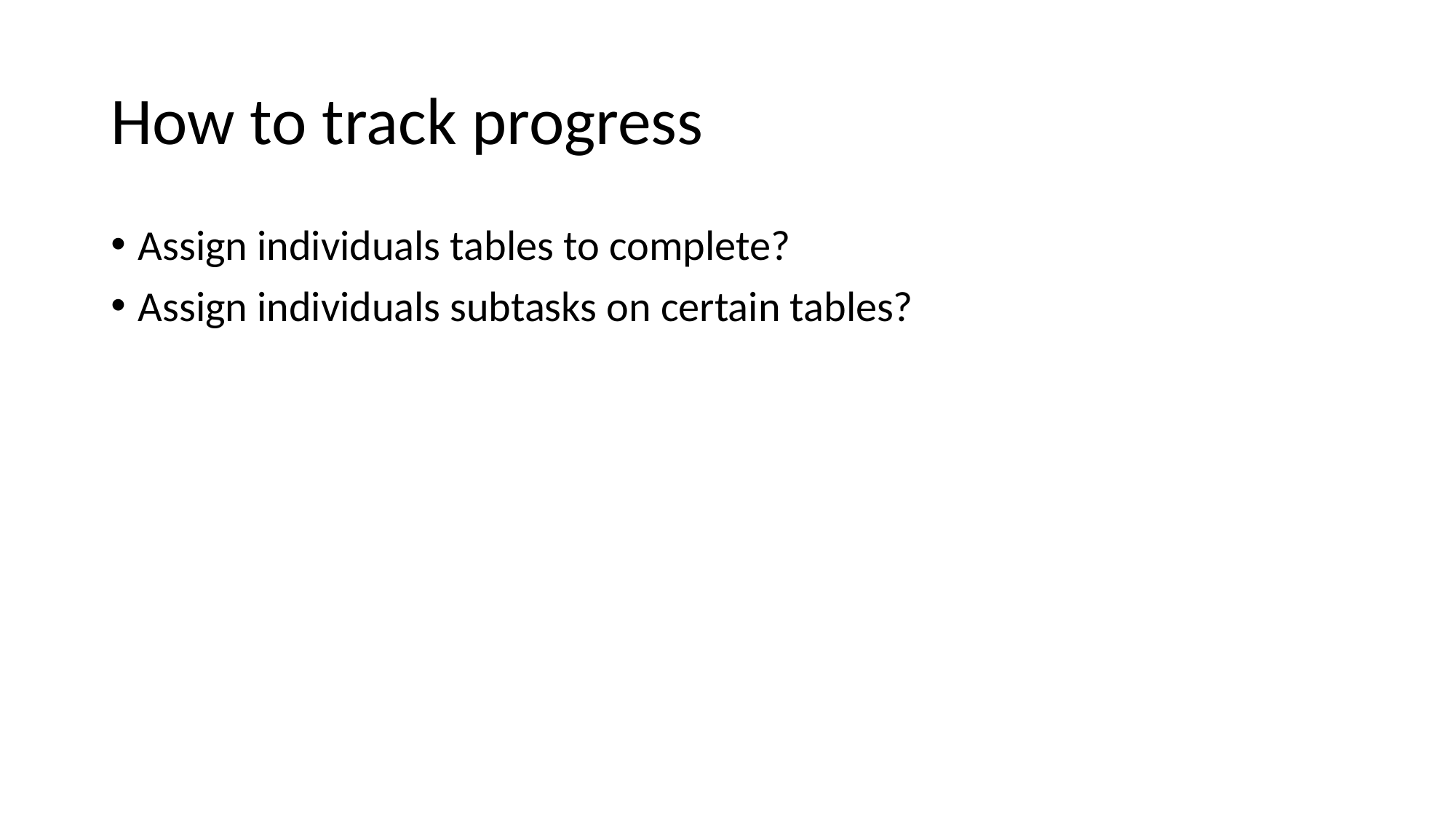

# How to track progress
Assign individuals tables to complete?
Assign individuals subtasks on certain tables?